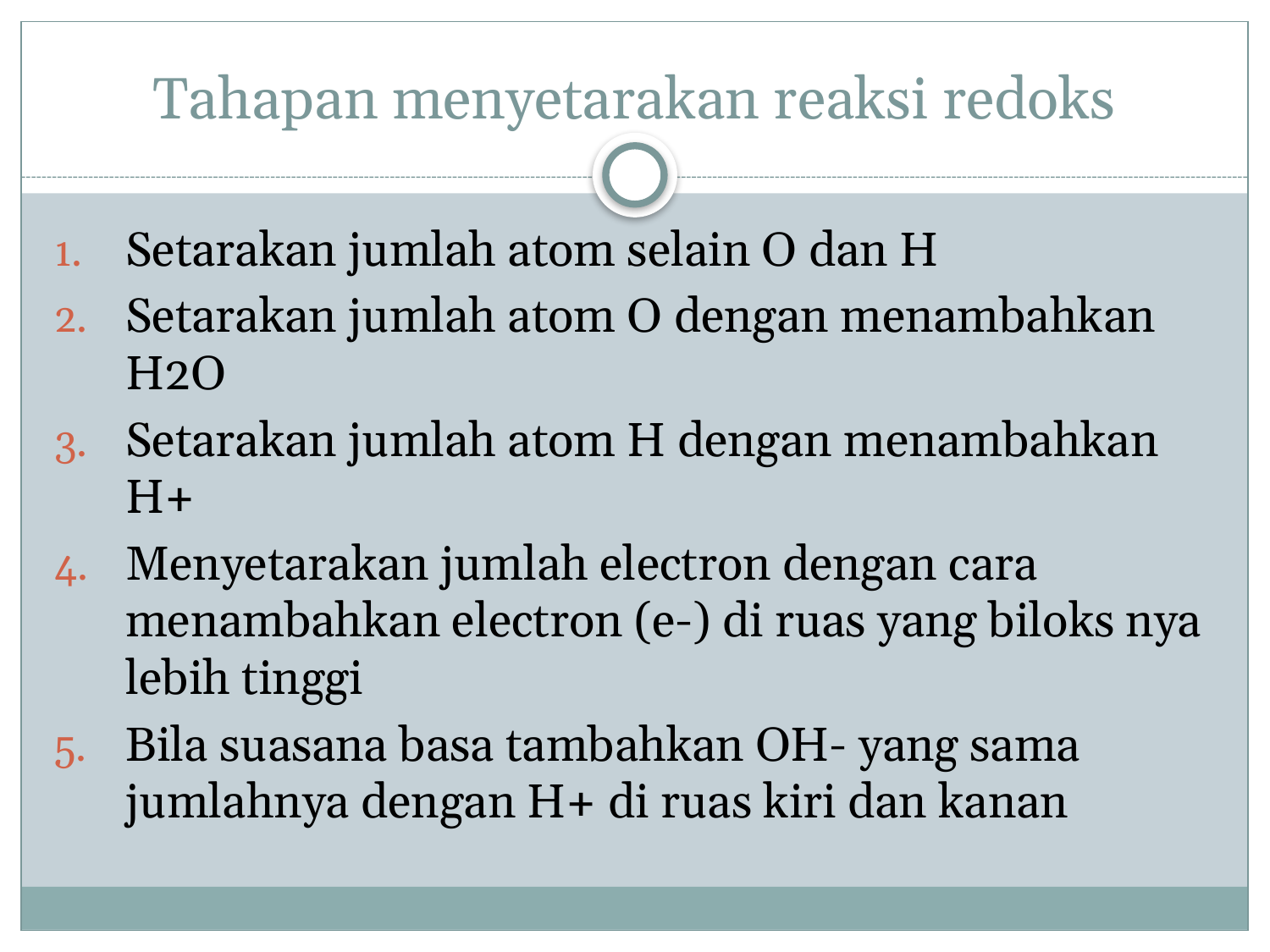

# Tahapan menyetarakan reaksi redoks
Setarakan jumlah atom selain O dan H
Setarakan jumlah atom O dengan menambahkan H2O
Setarakan jumlah atom H dengan menambahkan H+
Menyetarakan jumlah electron dengan cara menambahkan electron (e-) di ruas yang biloks nya lebih tinggi
Bila suasana basa tambahkan OH- yang sama jumlahnya dengan H+ di ruas kiri dan kanan